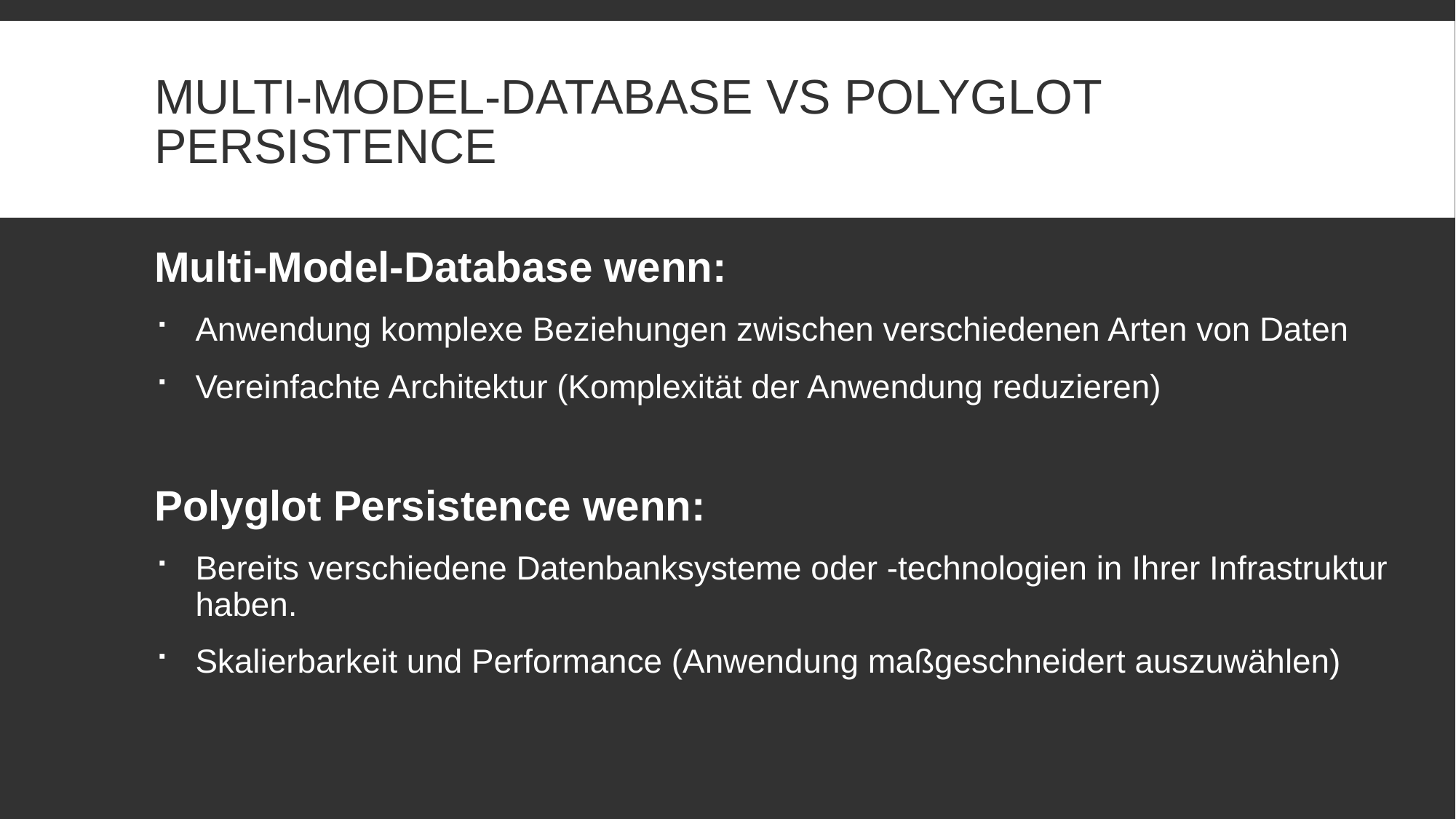

# Multi-Model-Database vs Polyglot Persistence
Multi-Model-Database wenn:
Anwendung komplexe Beziehungen zwischen verschiedenen Arten von Daten
Vereinfachte Architektur (Komplexität der Anwendung reduzieren)

Polyglot Persistence wenn:
Bereits verschiedene Datenbanksysteme oder -technologien in Ihrer Infrastruktur haben.
Skalierbarkeit und Performance (Anwendung maßgeschneidert auszuwählen)